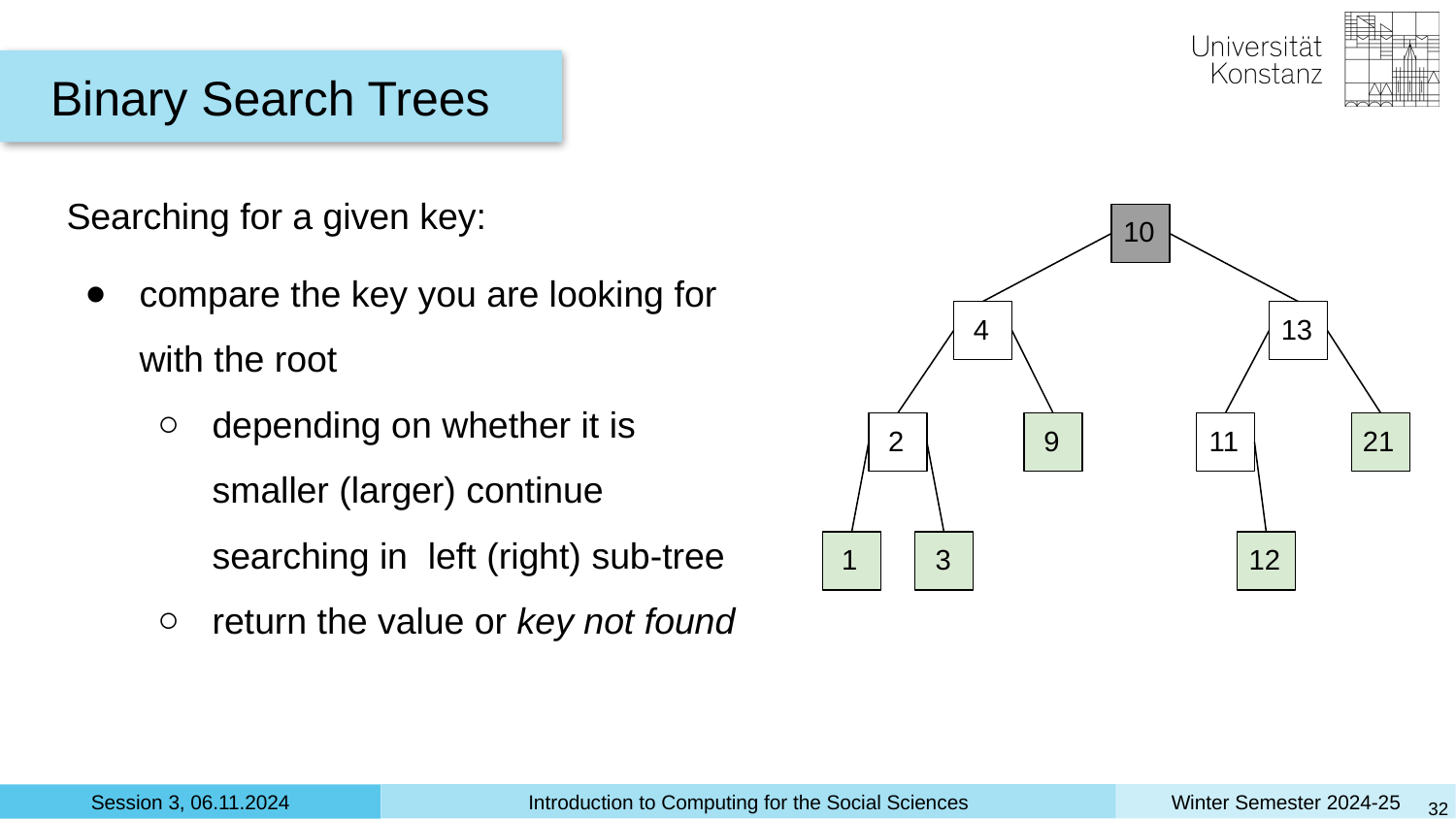

Binary Search Trees
Searching for a given key:
compare the key you are looking for
with the root
depending on whether it is
smaller (larger) continue searching in  left (right) sub-tree
return the value or key not found
10
4
13
2
9
11
21
1
3
12
32